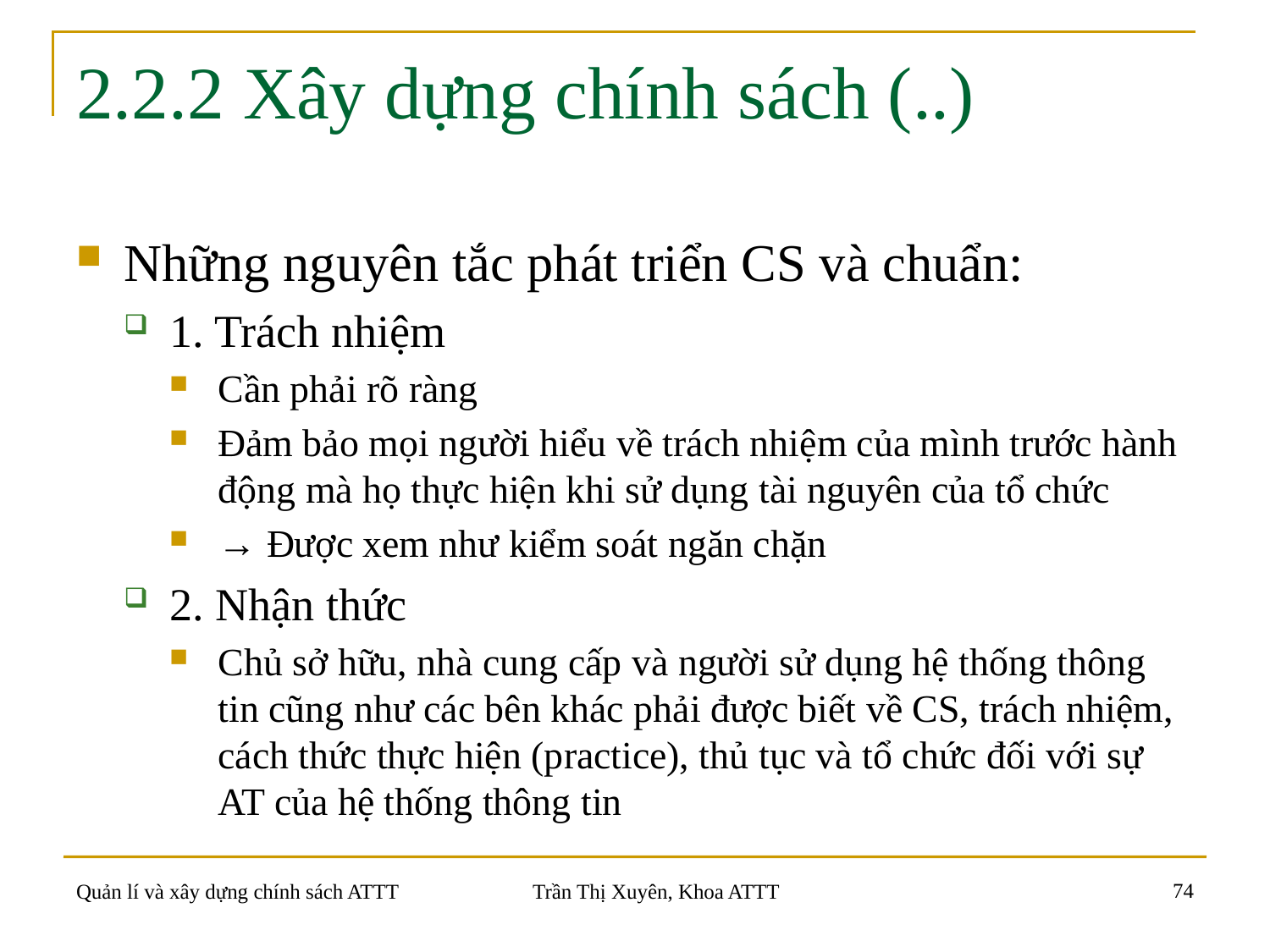

# 2.2.2 Xây dựng chính sách (..)
Những nguyên tắc phát triển CS và chuẩn:
1. Trách nhiệm
Cần phải rõ ràng
Đảm bảo mọi người hiểu về trách nhiệm của mình trước hành động mà họ thực hiện khi sử dụng tài nguyên của tổ chức
→ Được xem như kiểm soát ngăn chặn
2. Nhận thức
Chủ sở hữu, nhà cung cấp và người sử dụng hệ thống thông tin cũng như các bên khác phải được biết về CS, trách nhiệm, cách thức thực hiện (practice), thủ tục và tổ chức đối với sự AT của hệ thống thông tin
74
Quản lí và xây dựng chính sách ATTT
Trần Thị Xuyên, Khoa ATTT